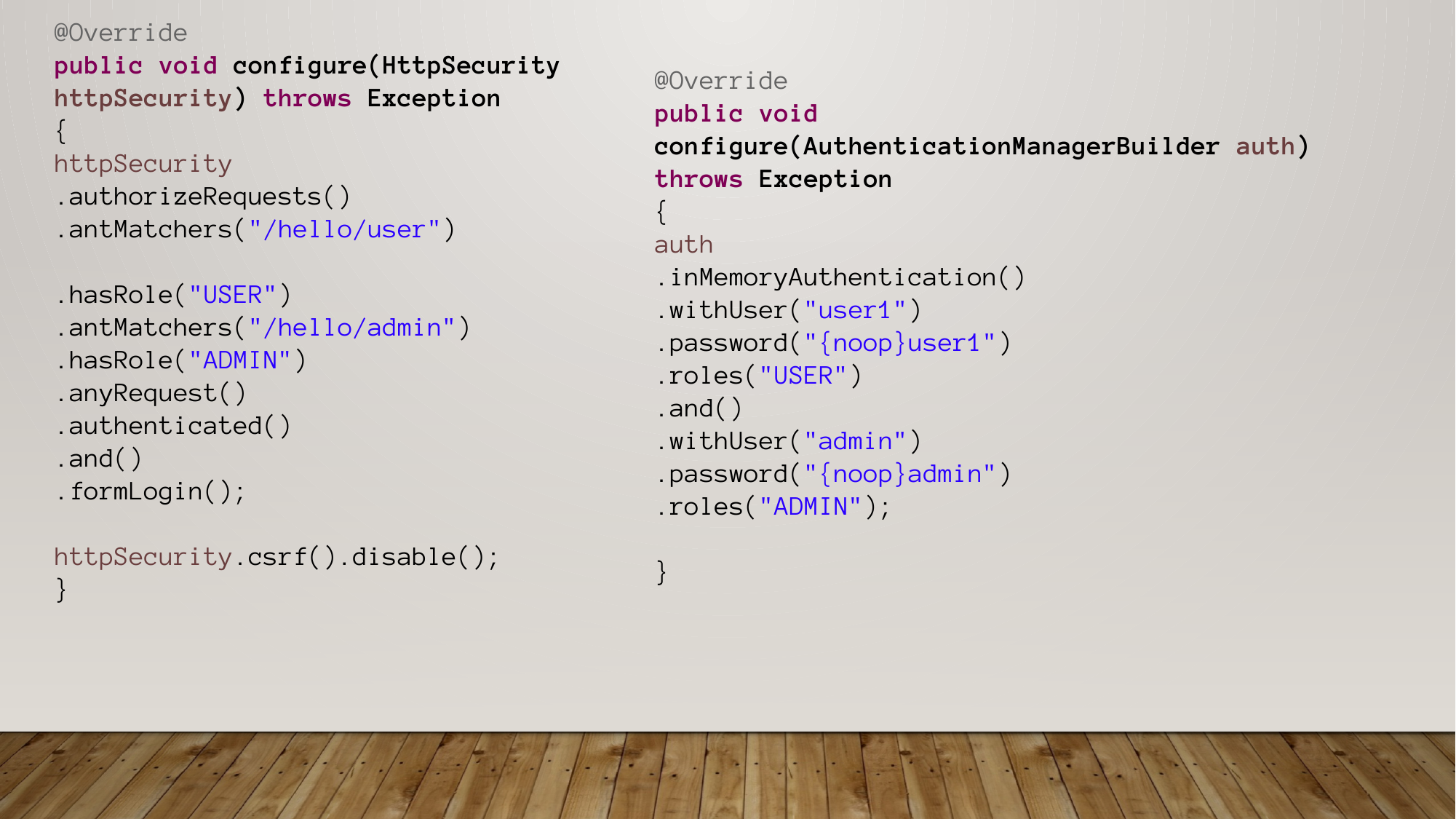

@Override
public void configure(HttpSecurity httpSecurity) throws Exception
{
httpSecurity
.authorizeRequests()
.antMatchers("/hello/user")

.hasRole("USER")
.antMatchers("/hello/admin")
.hasRole("ADMIN")
.anyRequest()
.authenticated()
.and()
.formLogin();

httpSecurity.csrf().disable();
}

@Override
public void configure(AuthenticationManagerBuilder auth) throws Exception
{
auth
.inMemoryAuthentication()
.withUser("user1")
.password("{noop}user1")
.roles("USER")
.and()
.withUser("admin")
.password("{noop}admin")
.roles("ADMIN");

}